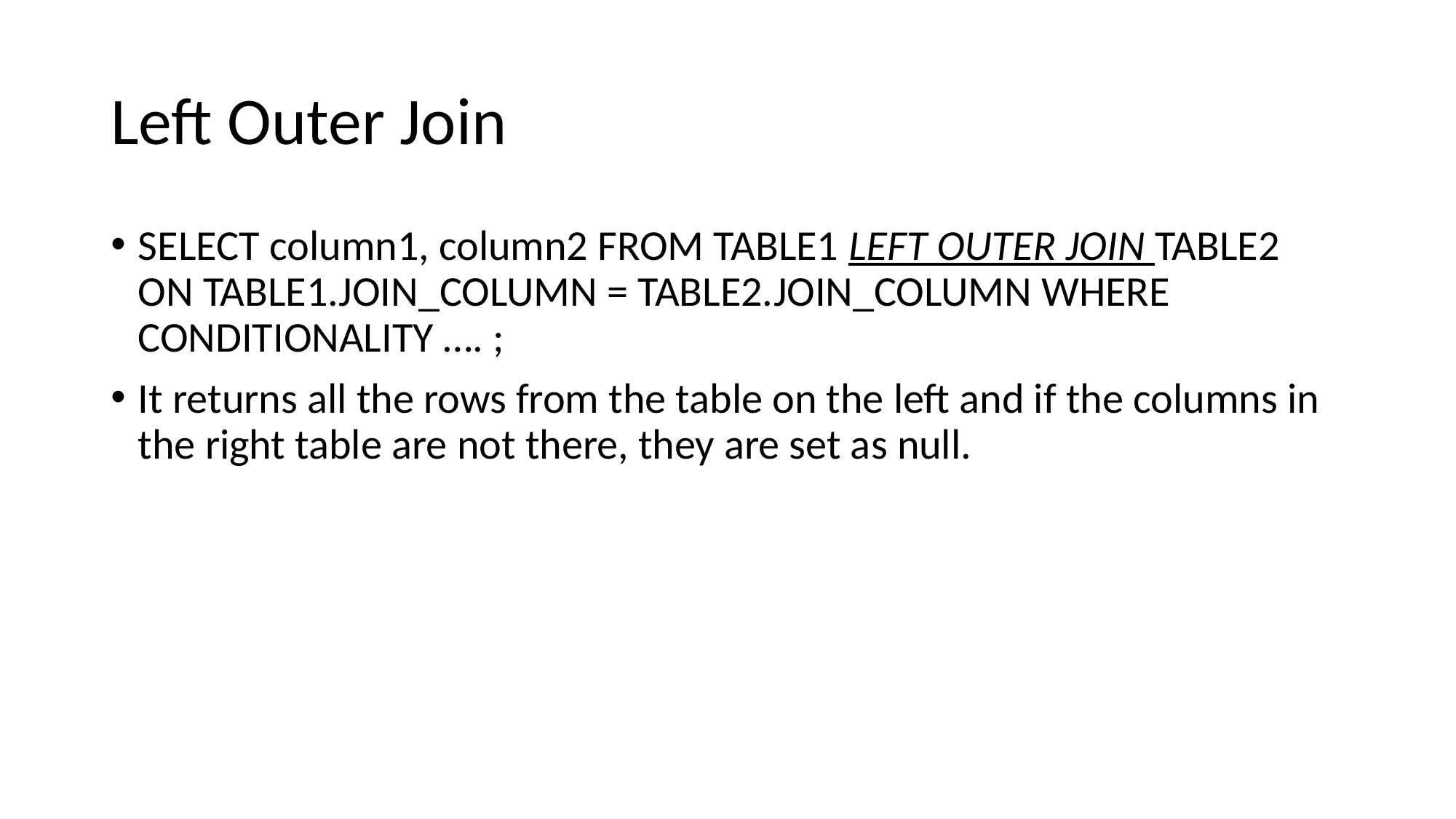

# Left Outer Join
SELECT column1, column2 FROM TABLE1 LEFT OUTER JOIN TABLE2  ON TABLE1.JOIN_COLUMN = TABLE2.JOIN_COLUMN WHERE CONDITIONALITY …. ;
It returns all the rows from the table on the left and if the columns in the right table are not there, they are set as null.